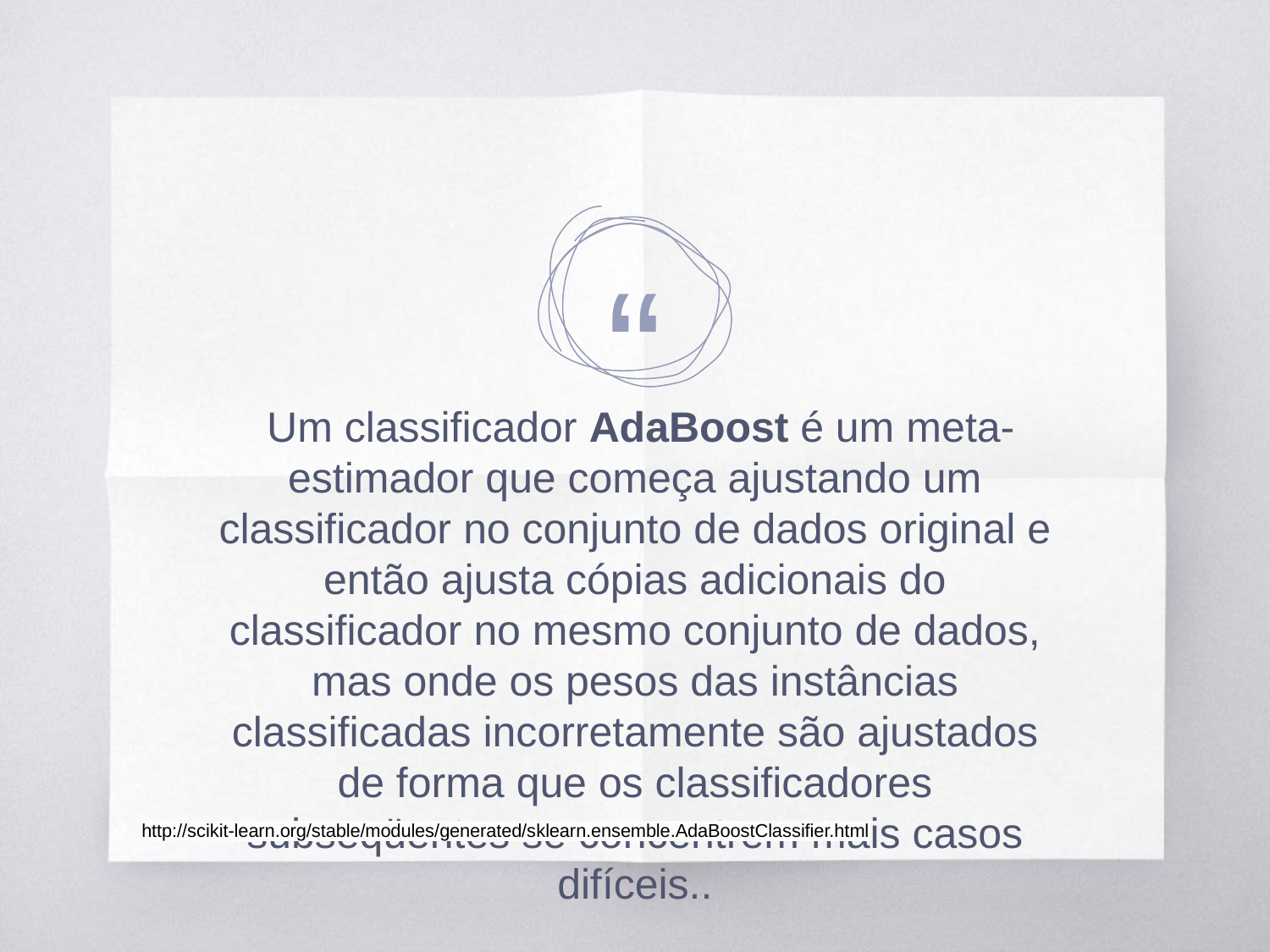

Um classificador AdaBoost é um meta-estimador que começa ajustando um classificador no conjunto de dados original e então ajusta cópias adicionais do classificador no mesmo conjunto de dados, mas onde os pesos das instâncias classificadas incorretamente são ajustados de forma que os classificadores subseqüentes se concentrem mais casos difíceis..
http://scikit-learn.org/stable/modules/generated/sklearn.ensemble.AdaBoostClassifier.html